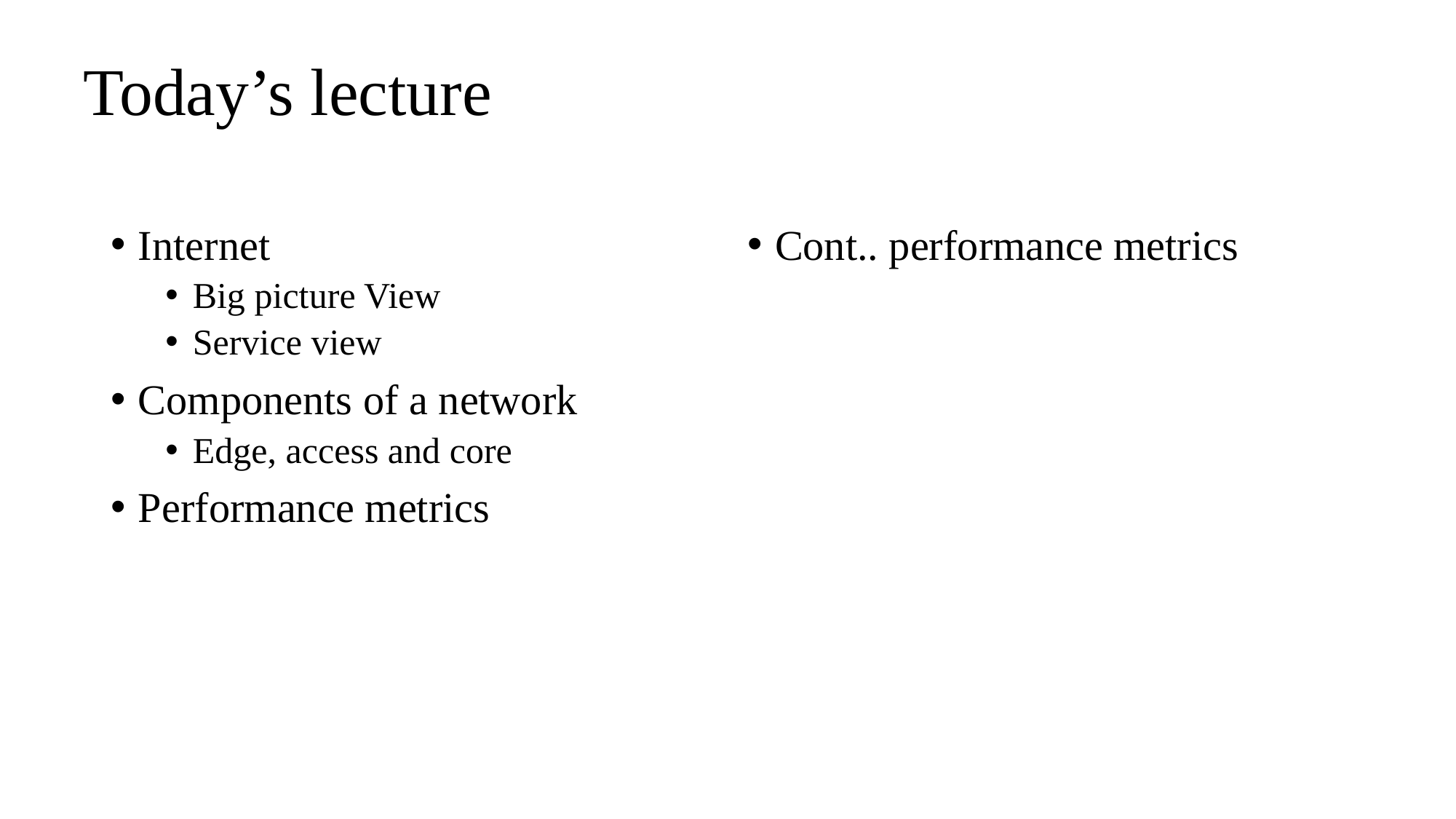

Today’s lecture
Internet
Big picture View
Service view
Components of a network
Edge, access and core
Performance metrics
Cont.. performance metrics